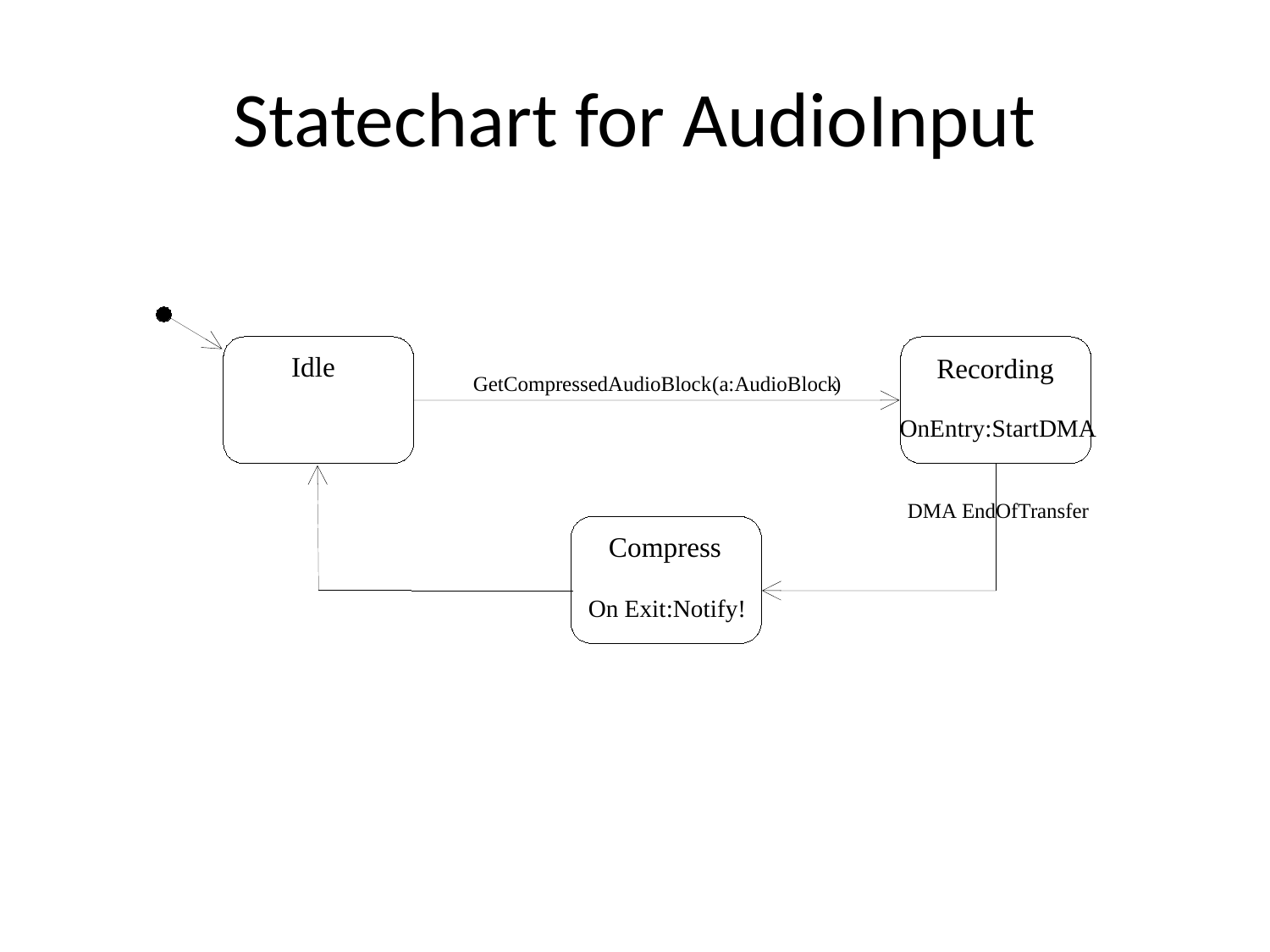

Statechart for AudioInput

Idle
Recording

GetCompressedAudioBlock
(a:
AudioBlock
)

OnEntry:StartDMA

DMA
EndOfTransfer

Compress

 On Exit:Notify!